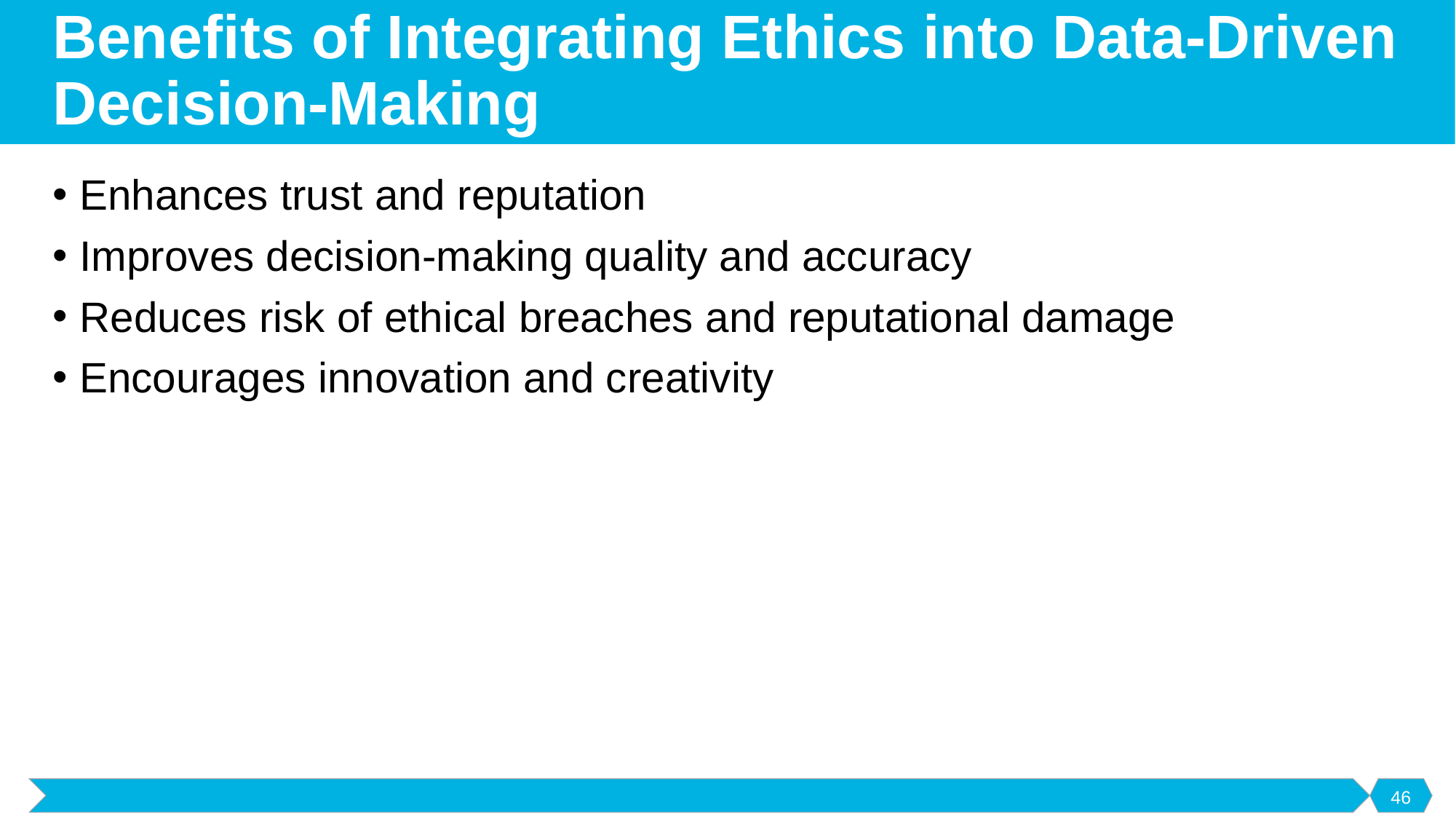

# Benefits of Integrating Ethics into Data-Driven Decision-Making
Enhances trust and reputation
Improves decision-making quality and accuracy
Reduces risk of ethical breaches and reputational damage
Encourages innovation and creativity

46